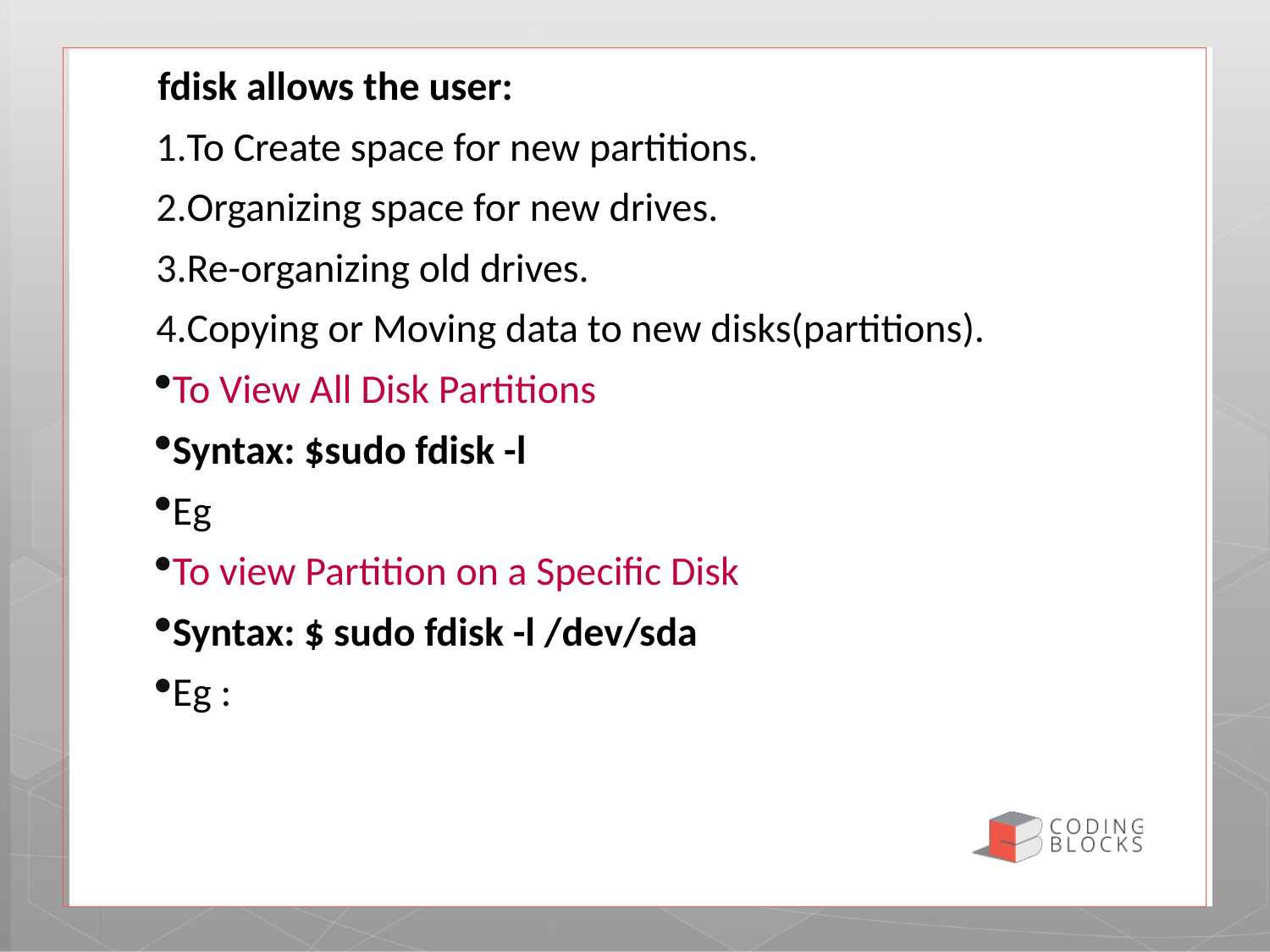

fdisk allows the user:
To Create space for new partitions.
Organizing space for new drives.
Re-organizing old drives.
Copying or Moving data to new disks(partitions).
To View All Disk Partitions
Syntax: $sudo fdisk -l
Eg
To view Partition on a Specific Disk
Syntax: $ sudo fdisk -l /dev/sda
Eg :